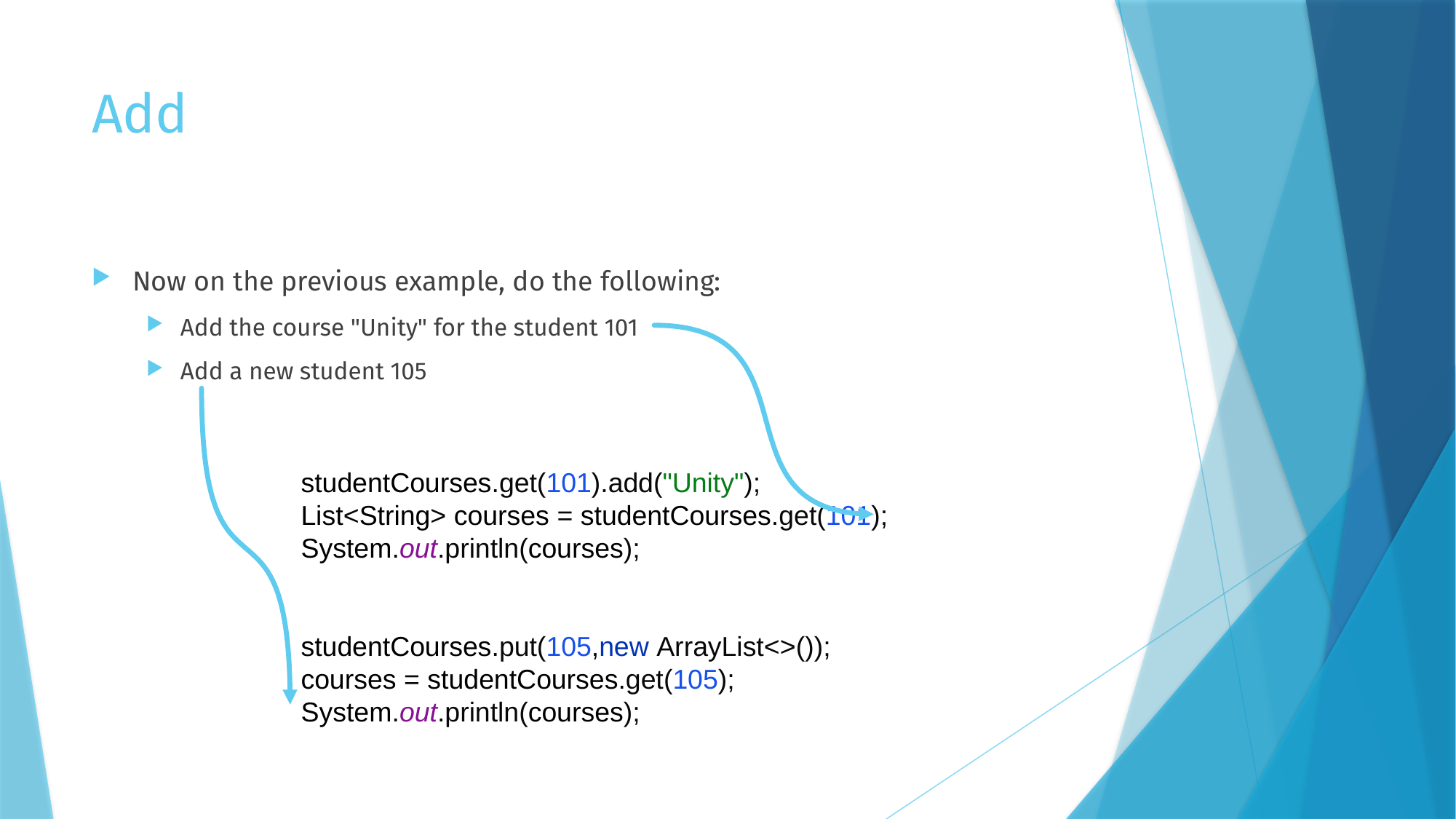

# Add
Now on the previous example, do the following:
Add the course "Unity" for the student 101
Add a new student 105
studentCourses.get(101).add("Unity");
List<String> courses = studentCourses.get(101);
System.out.println(courses);
studentCourses.put(105,new ArrayList<>());
courses = studentCourses.get(105);
System.out.println(courses);